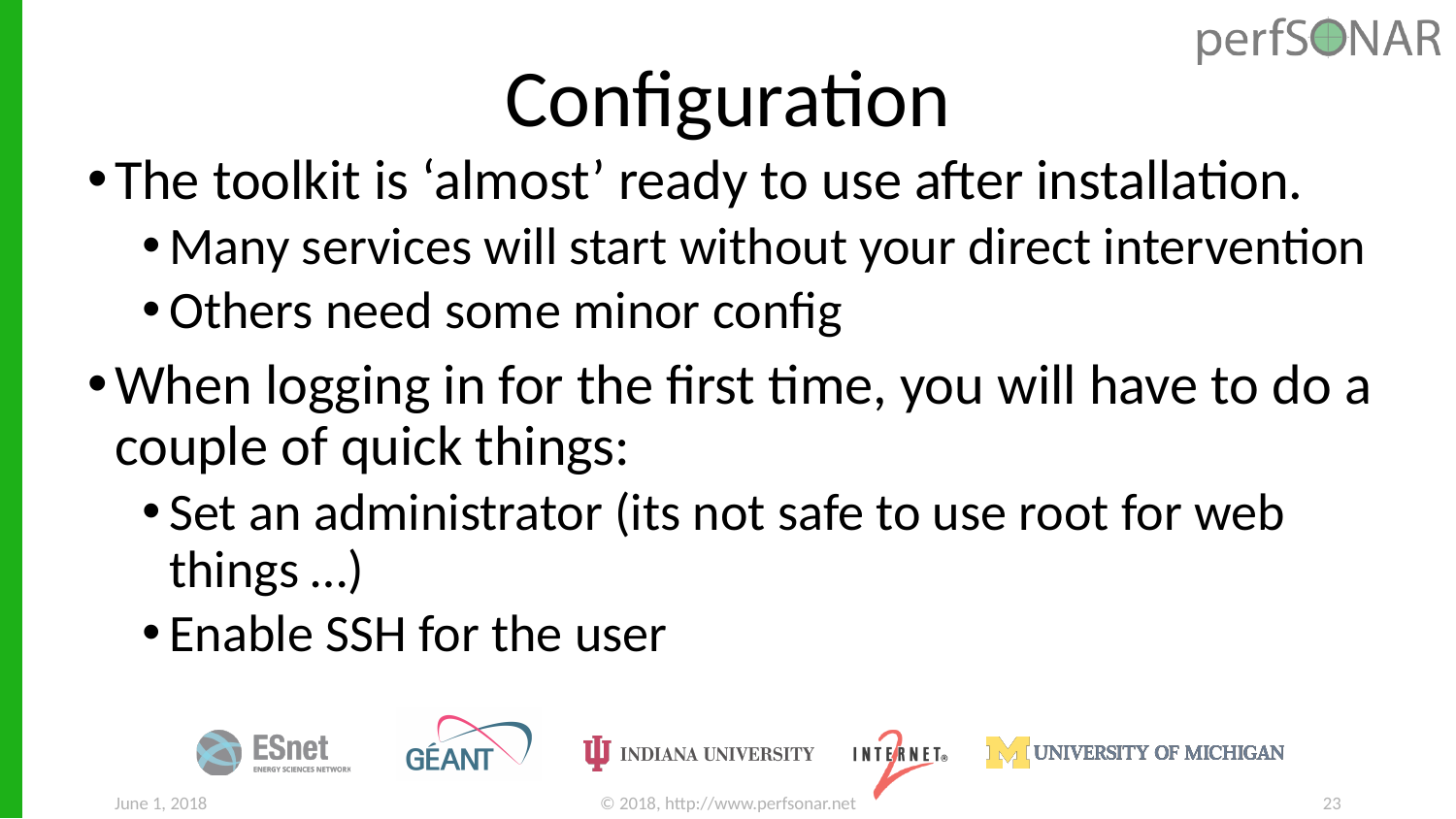

# Configuration
The toolkit is ‘almost’ ready to use after installation.
Many services will start without your direct intervention
Others need some minor config
When logging in for the first time, you will have to do a couple of quick things:
Set an administrator (its not safe to use root for web things …)
Enable SSH for the user
June 1, 2018
© 2018, http://www.perfsonar.net
23